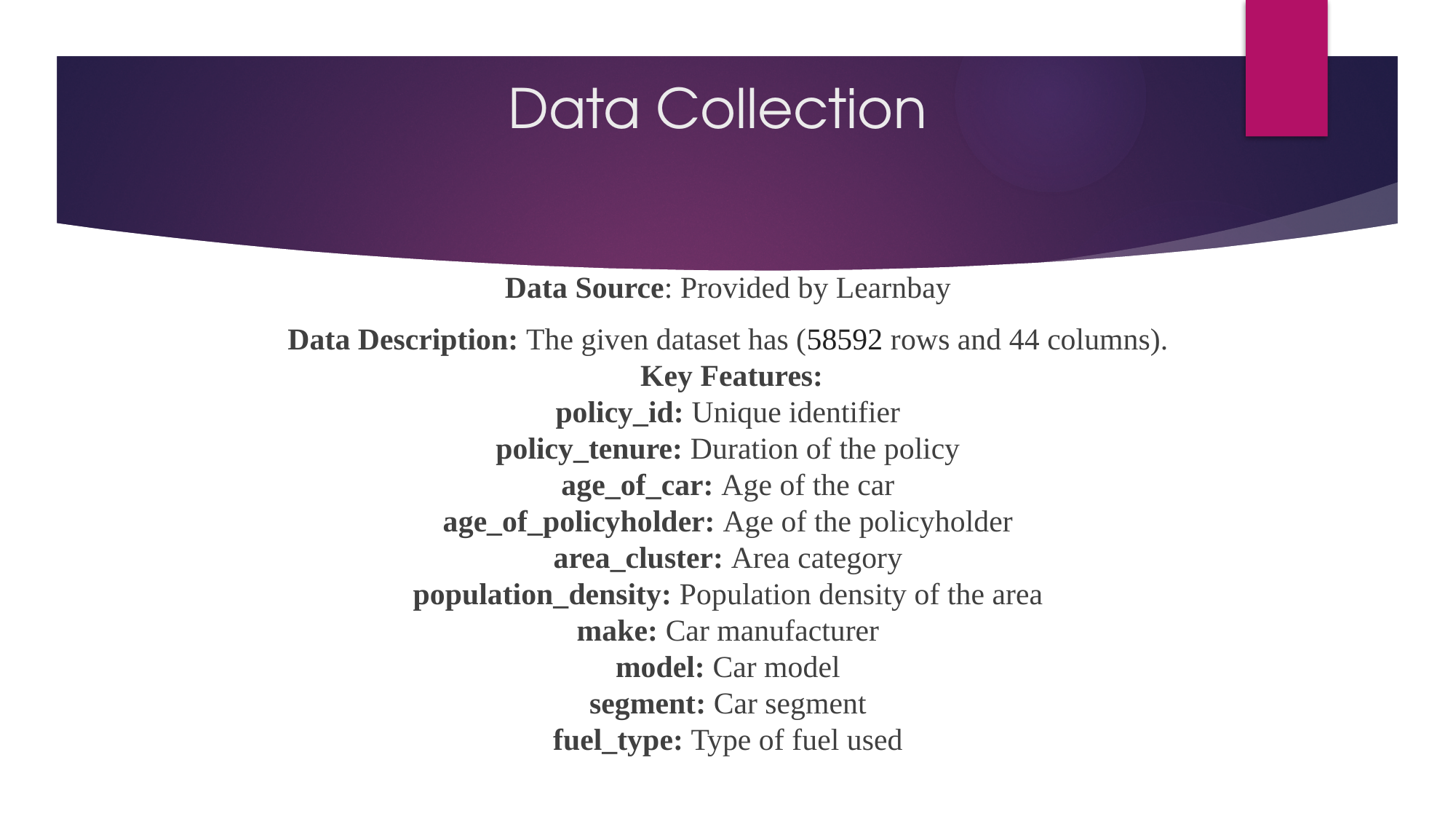

# Data Collection

Data Source: Provided by Learnbay
Data Description: The given dataset has (58592 rows and 44 columns).
 Key Features:
policy_id: Unique identifier
policy_tenure: Duration of the policy
age_of_car: Age of the car
age_of_policyholder: Age of the policyholder
area_cluster: Area category
population_density: Population density of the area
make: Car manufacturer
model: Car model
segment: Car segment
fuel_type: Type of fuel used